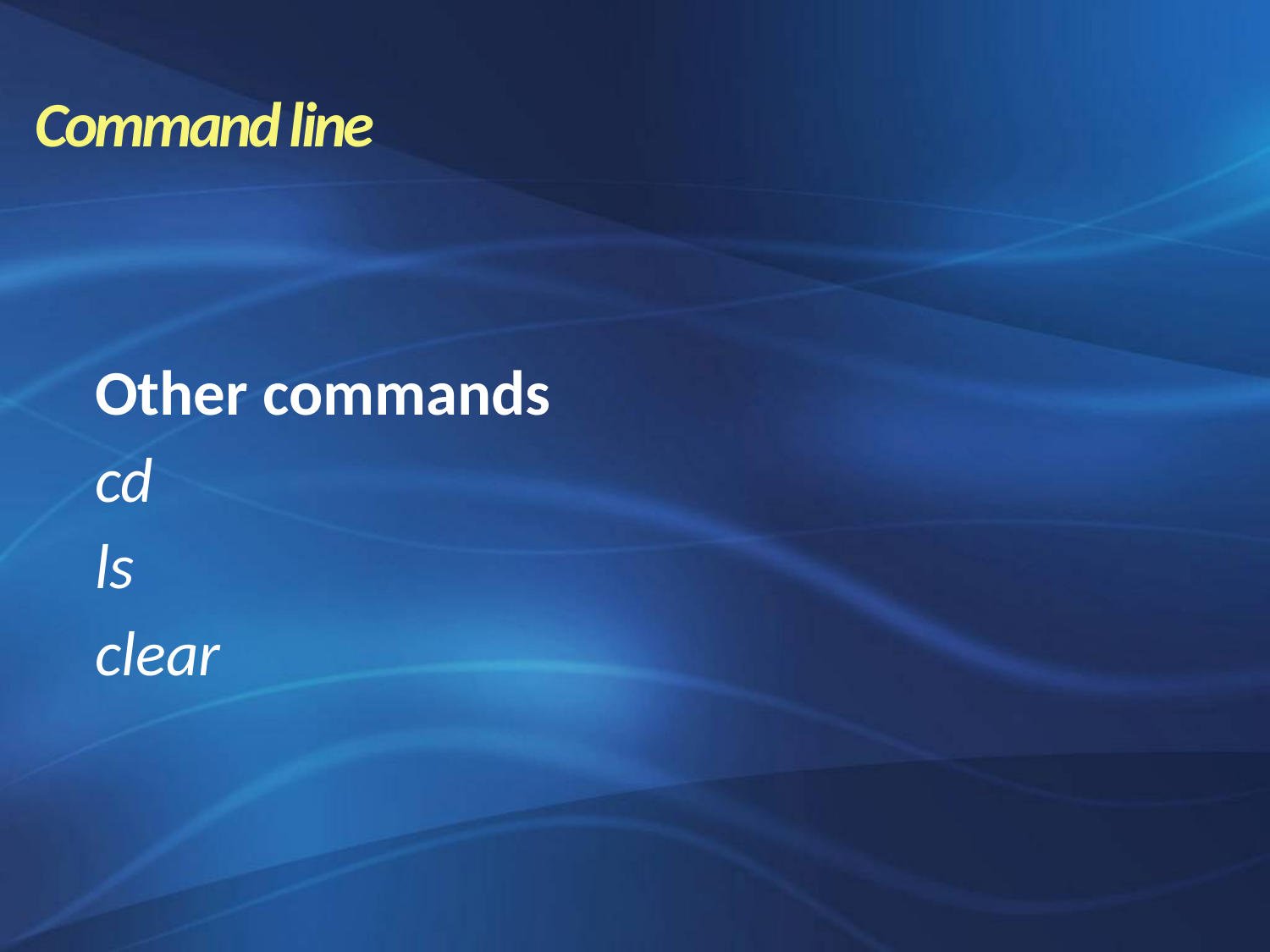

Command line
Other commands
cd
ls
clear